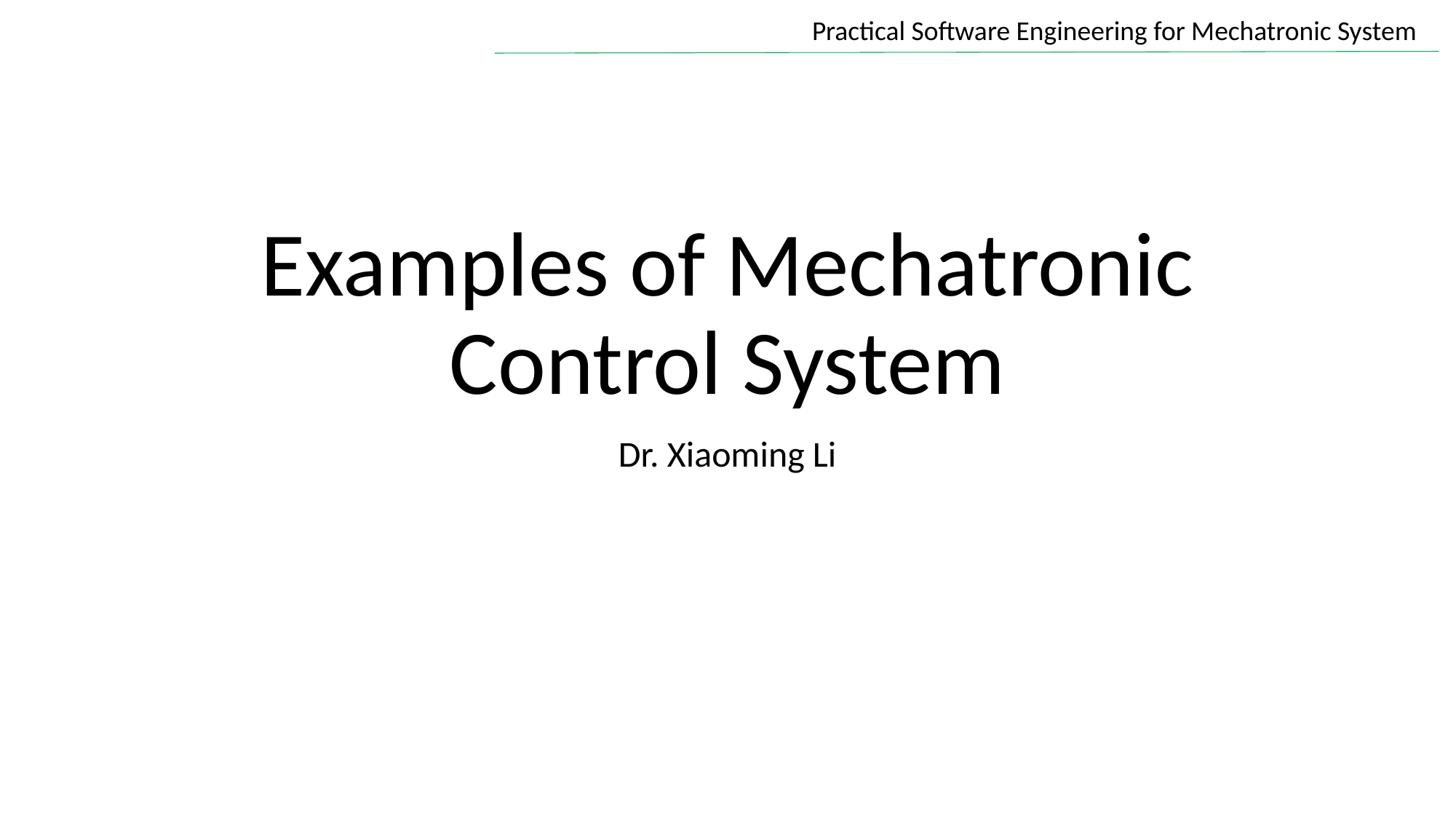

# Examples of Mechatronic Control System
Dr. Xiaoming Li